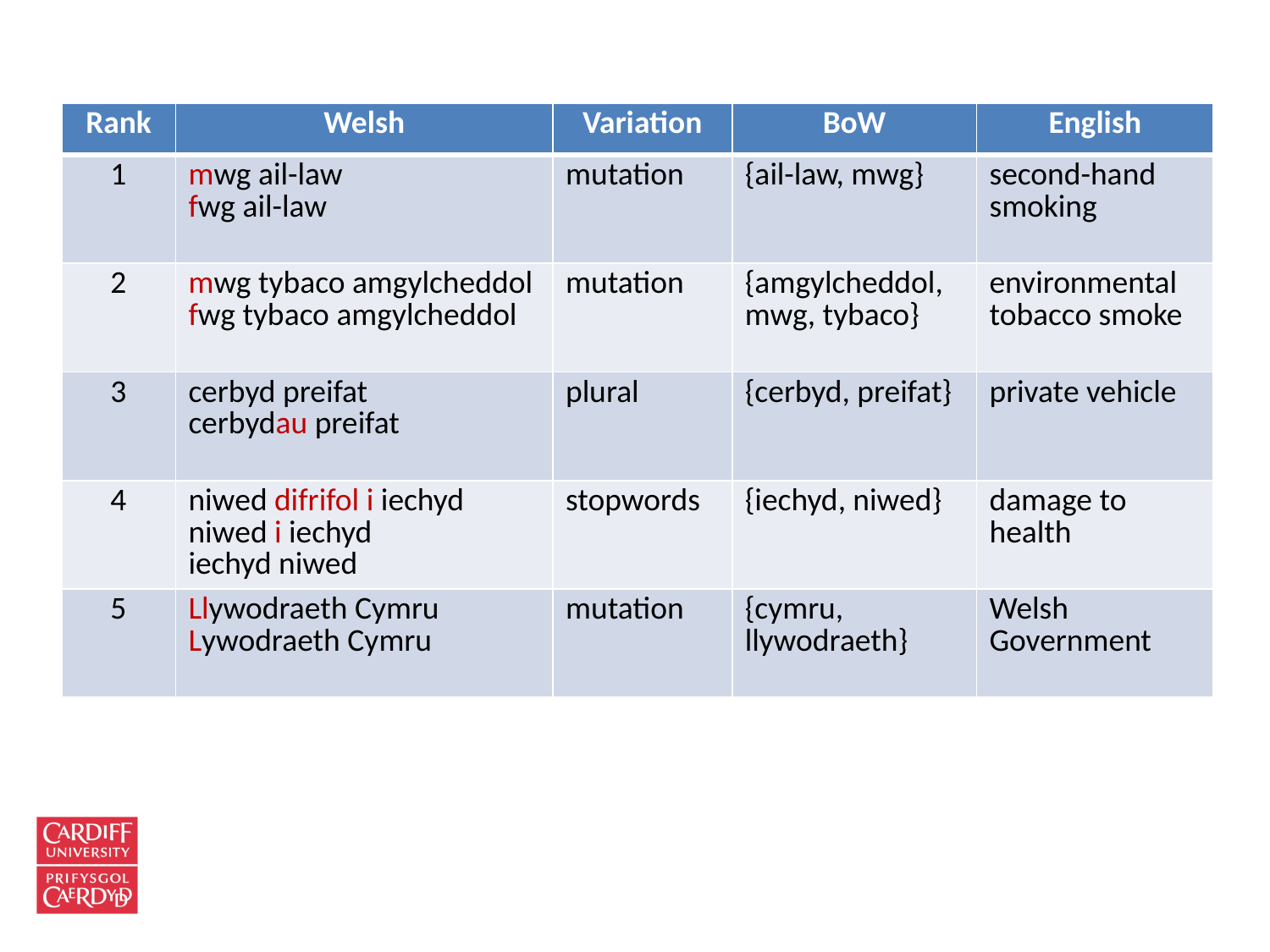

| Rank | Welsh | Variation | BoW | English |
| --- | --- | --- | --- | --- |
| 1 | mwg ail-law fwg ail-law | mutation | {ail-law, mwg} | second-hand smoking |
| 2 | mwg tybaco amgylcheddol fwg tybaco amgylcheddol | mutation | {amgylcheddol, mwg, tybaco} | environmental tobacco smoke |
| 3 | cerbyd preifat cerbydau preifat | plural | {cerbyd, preifat} | private vehicle |
| 4 | niwed difrifol i iechyd niwed i iechyd iechyd niwed | stopwords | {iechyd, niwed} | damage to health |
| 5 | Llywodraeth Cymru Lywodraeth Cymru | mutation | {cymru, llywodraeth} | Welsh Government |